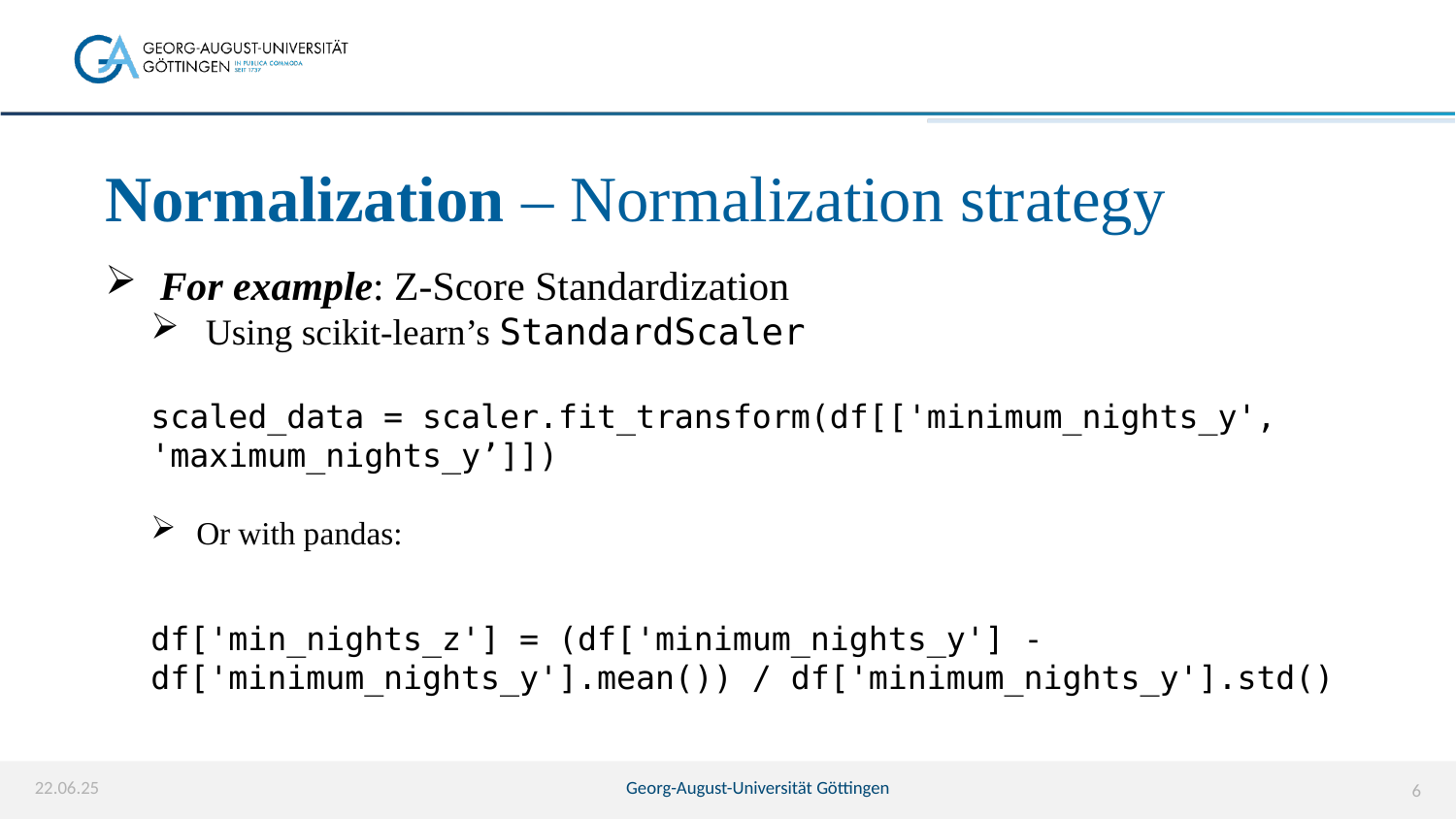

# Normalization – Normalization strategy
For example: Z-Score Standardization
Using scikit-learn’s StandardScaler

scaled_data = scaler.fit_transform(df[['minimum_nights_y', 'maximum_nights_y’]])

Or with pandas:

df['min_nights_z'] = (df['minimum_nights_y'] - df['minimum_nights_y'].mean()) / df['minimum_nights_y'].std()
22.06.25
Georg-August-Universität Göttingen
6